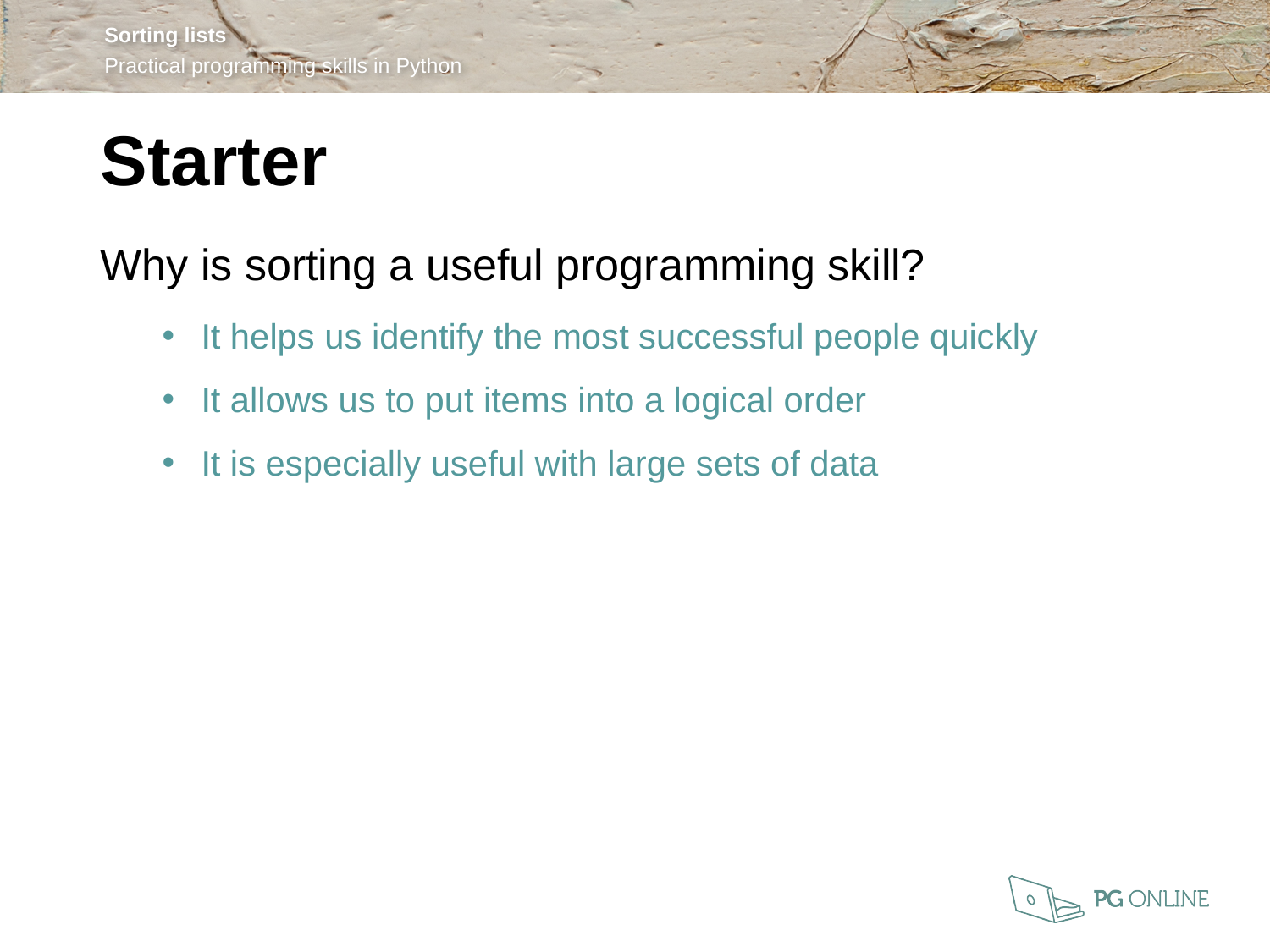

Starter
Why is sorting a useful programming skill?
It helps us identify the most successful people quickly
It allows us to put items into a logical order
It is especially useful with large sets of data